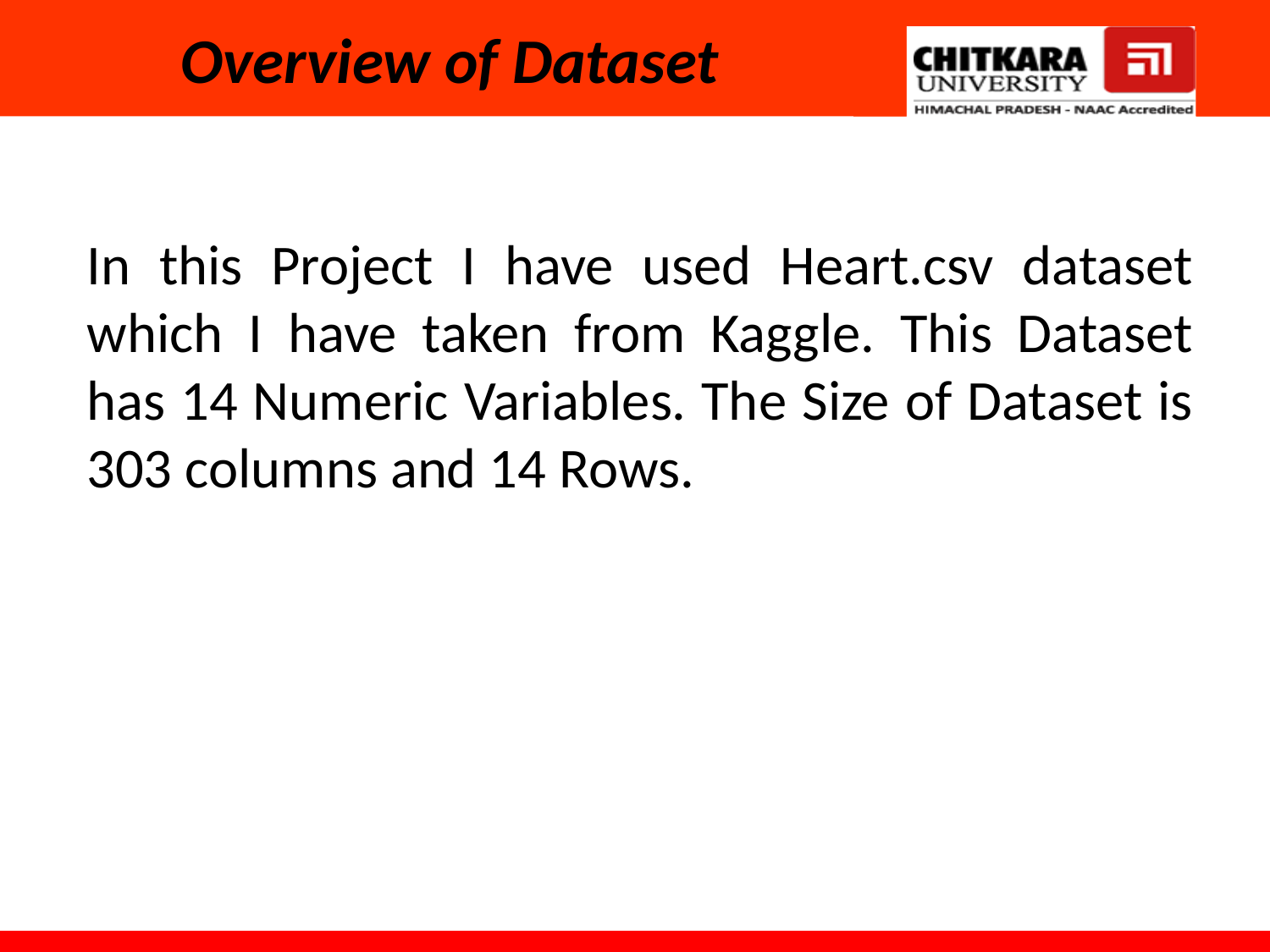

# Overview of Dataset
In this Project I have used Heart.csv dataset which I have taken from Kaggle. This Dataset has 14 Numeric Variables. The Size of Dataset is 303 columns and 14 Rows.